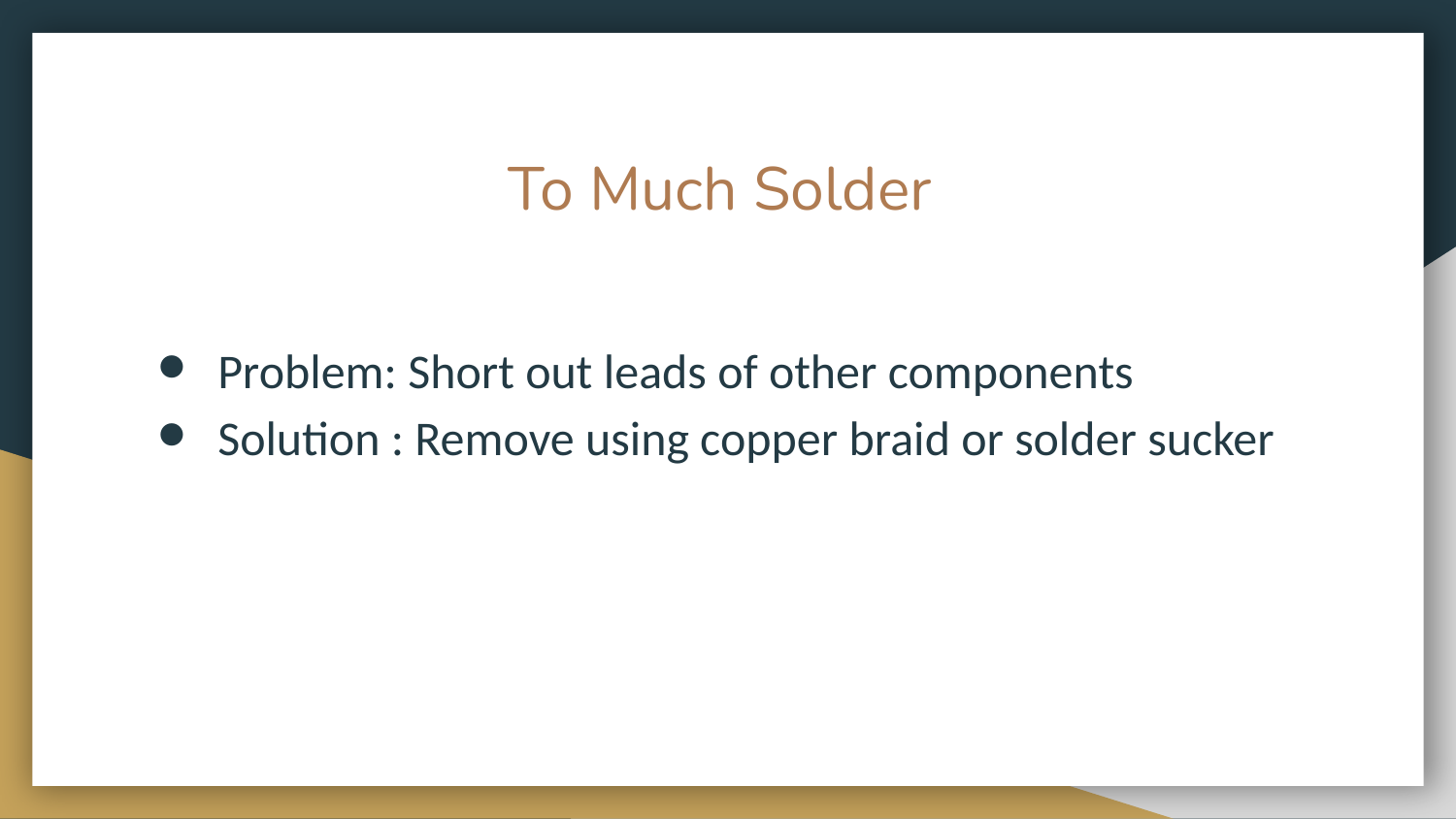

# To Much Solder
Problem: Short out leads of other components
Solution : Remove using copper braid or solder sucker